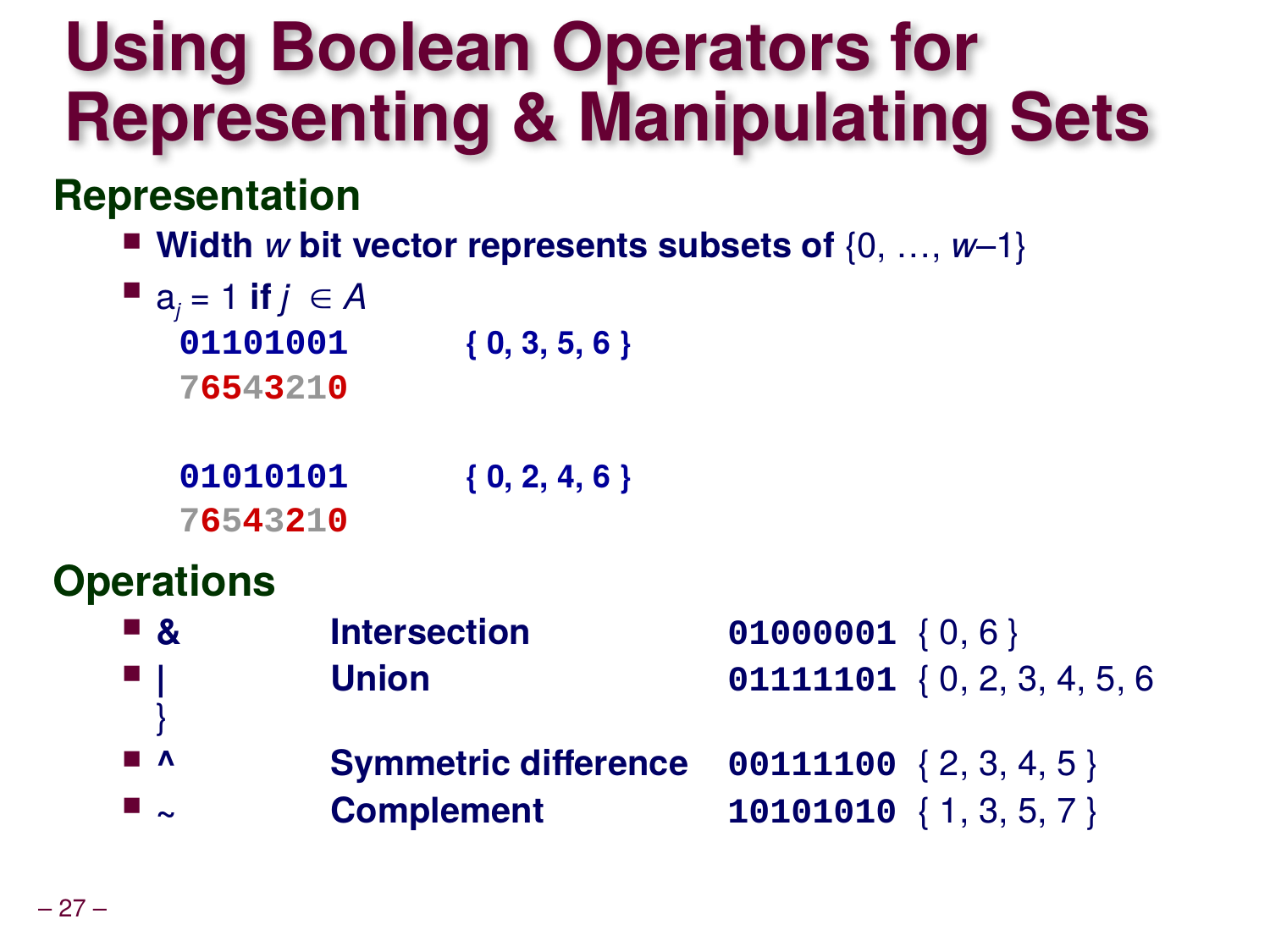

# Using Boolean Operators for Representing & Manipulating Sets
Representation
Width w bit vector represents subsets of {0, …, w–1}
aj = 1 if j  ∈ A
01101001	{ 0, 3, 5, 6 }
76543210

01010101	{ 0, 2, 4, 6 }
76543210
Operations
& 	Intersection	01000001	{ 0, 6 }
|  	Union	01111101	{ 0, 2, 3, 4, 5, 6 }
^	Symmetric difference	00111100	{ 2, 3, 4, 5 }
~	Complement	10101010	{ 1, 3, 5, 7 }